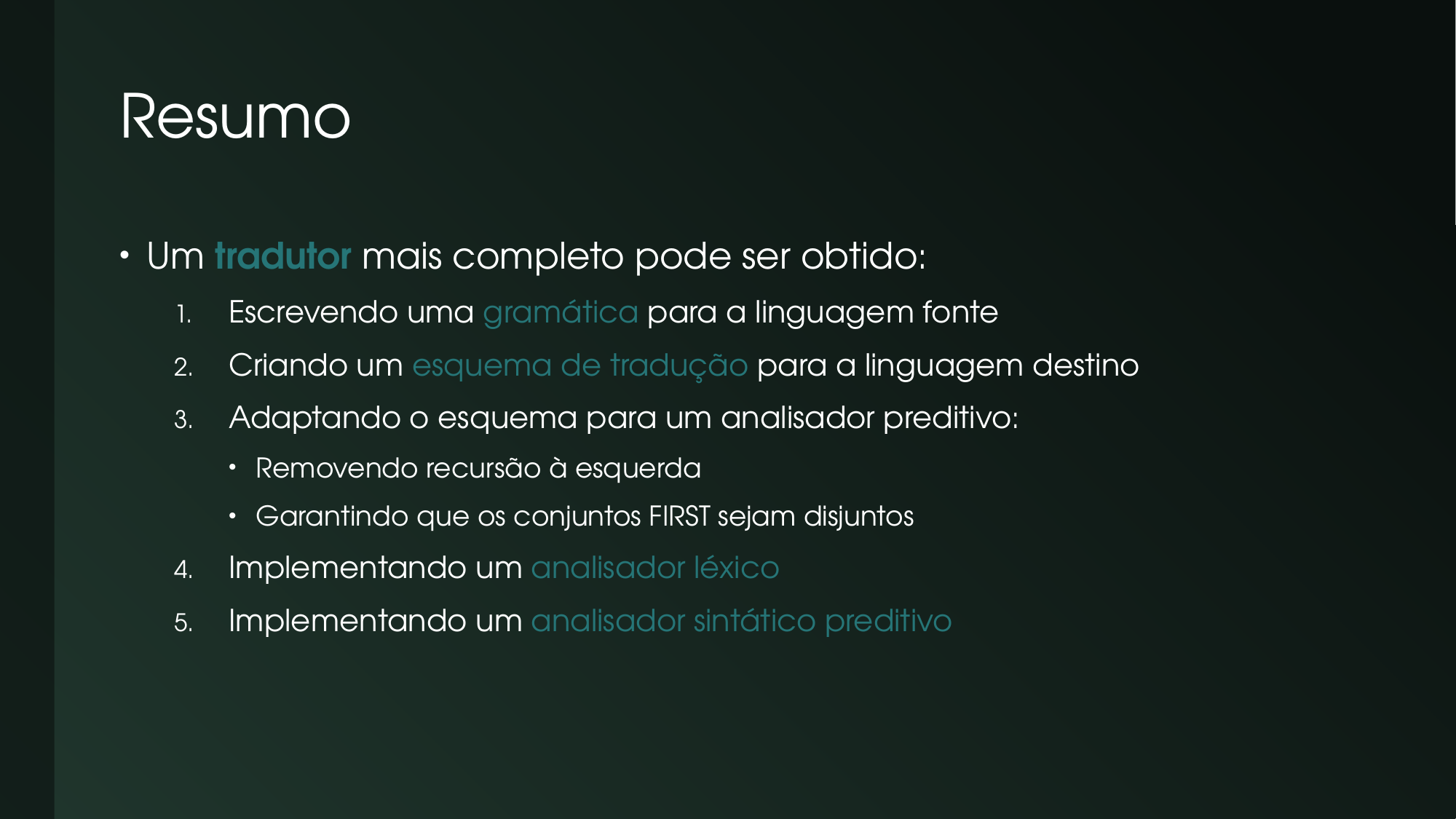

# Resumo
Um tradutor mais completo pode ser obtido:
Escrevendo uma gramática para a linguagem fonte
Criando um esquema de tradução para a linguagem destino
Adaptando o esquema para um analisador preditivo:
Removendo recursão à esquerda
Garantindo que os conjuntos FIRST sejam disjuntos
Implementando um analisador léxico
Implementando um analisador sintático preditivo